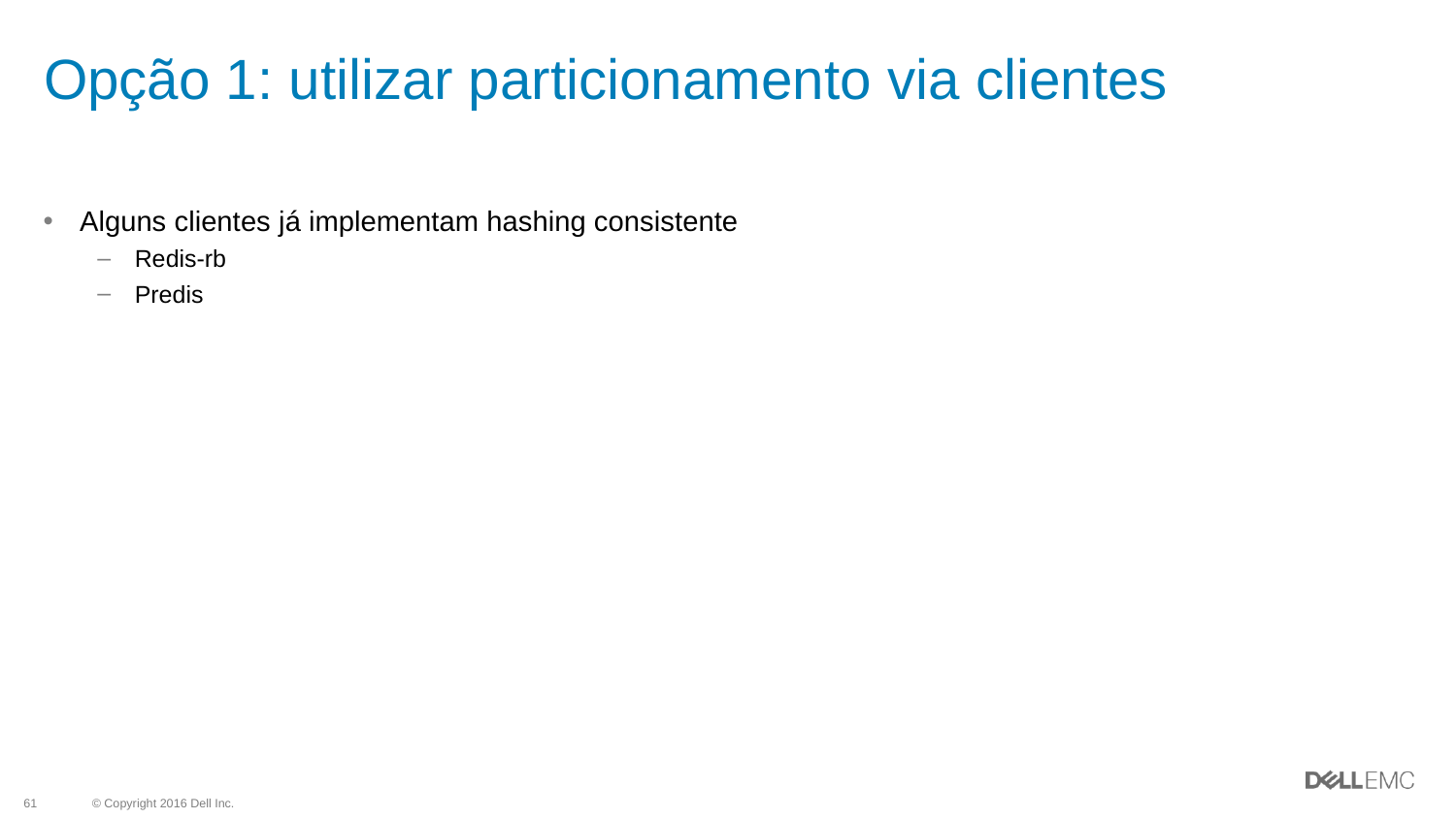

# Opção 1: utilizar particionamento via clientes
Alguns clientes já implementam hashing consistente
Redis-rb
Predis